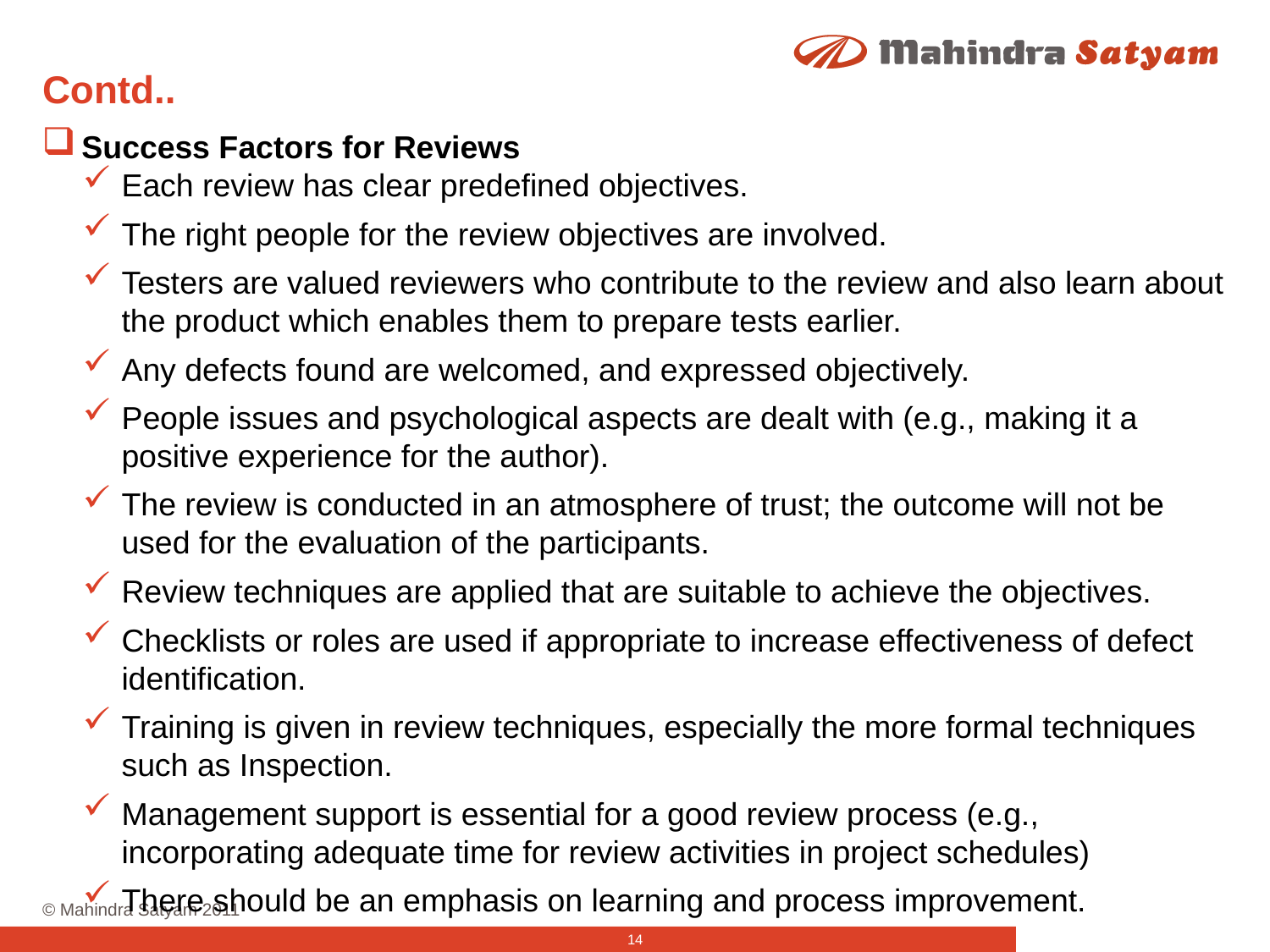

# Contd..
Success Factors for Reviews
Each review has clear predefined objectives.
The right people for the review objectives are involved.
Testers are valued reviewers who contribute to the review and also learn about the product which enables them to prepare tests earlier.
Any defects found are welcomed, and expressed objectively.
People issues and psychological aspects are dealt with (e.g., making it a positive experience for the author).
The review is conducted in an atmosphere of trust; the outcome will not be used for the evaluation of the participants.
Review techniques are applied that are suitable to achieve the objectives.
Checklists or roles are used if appropriate to increase effectiveness of defect identification.
Training is given in review techniques, especially the more formal techniques such as Inspection.
Management support is essential for a good review process (e.g., incorporating adequate time for review activities in project schedules)
There should be an emphasis on learning and process improvement.